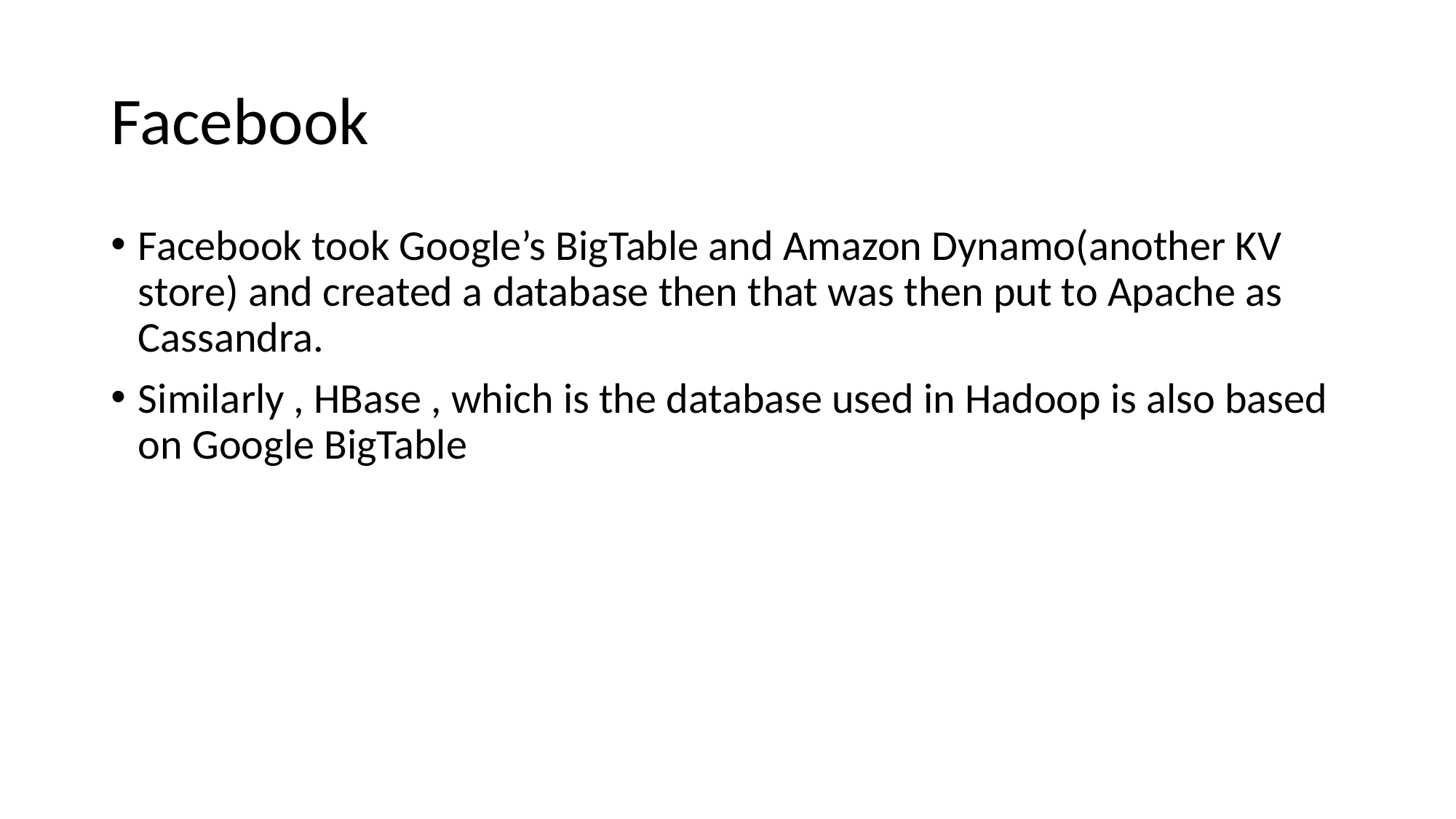

# Facebook
Facebook took Google’s BigTable and Amazon Dynamo(another KV store) and created a database then that was then put to Apache as Cassandra.
Similarly , HBase , which is the database used in Hadoop is also based on Google BigTable